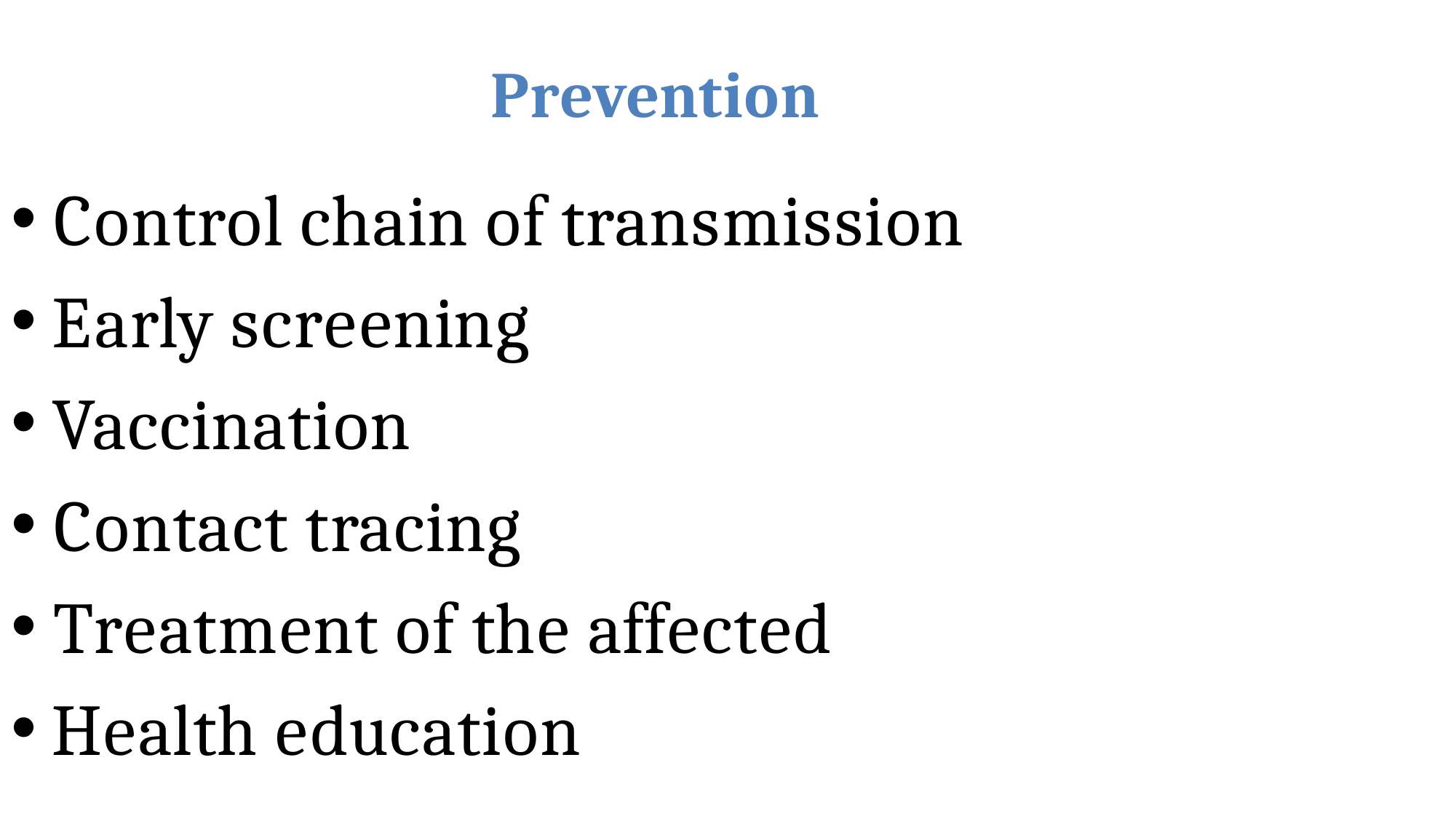

# Prevention
Control chain of transmission
Early screening
Vaccination
Contact tracing
Treatment of the affected
Health education